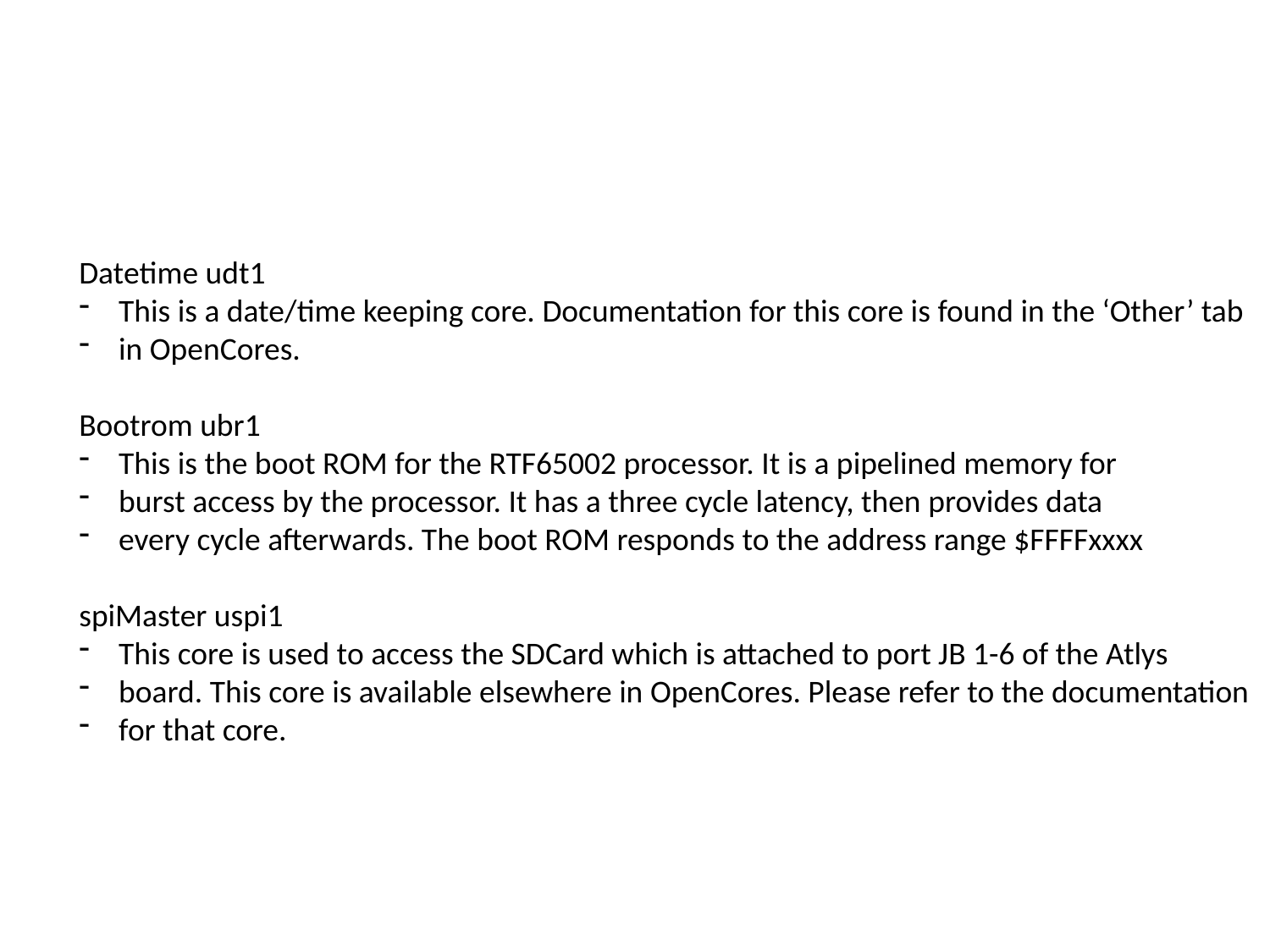

#
Datetime udt1
This is a date/time keeping core. Documentation for this core is found in the ‘Other’ tab
in OpenCores.

Bootrom ubr1
This is the boot ROM for the RTF65002 processor. It is a pipelined memory for
burst access by the processor. It has a three cycle latency, then provides data
every cycle afterwards. The boot ROM responds to the address range $FFFFxxxx

spiMaster uspi1
This core is used to access the SDCard which is attached to port JB 1-6 of the Atlys
board. This core is available elsewhere in OpenCores. Please refer to the documentation
for that core.